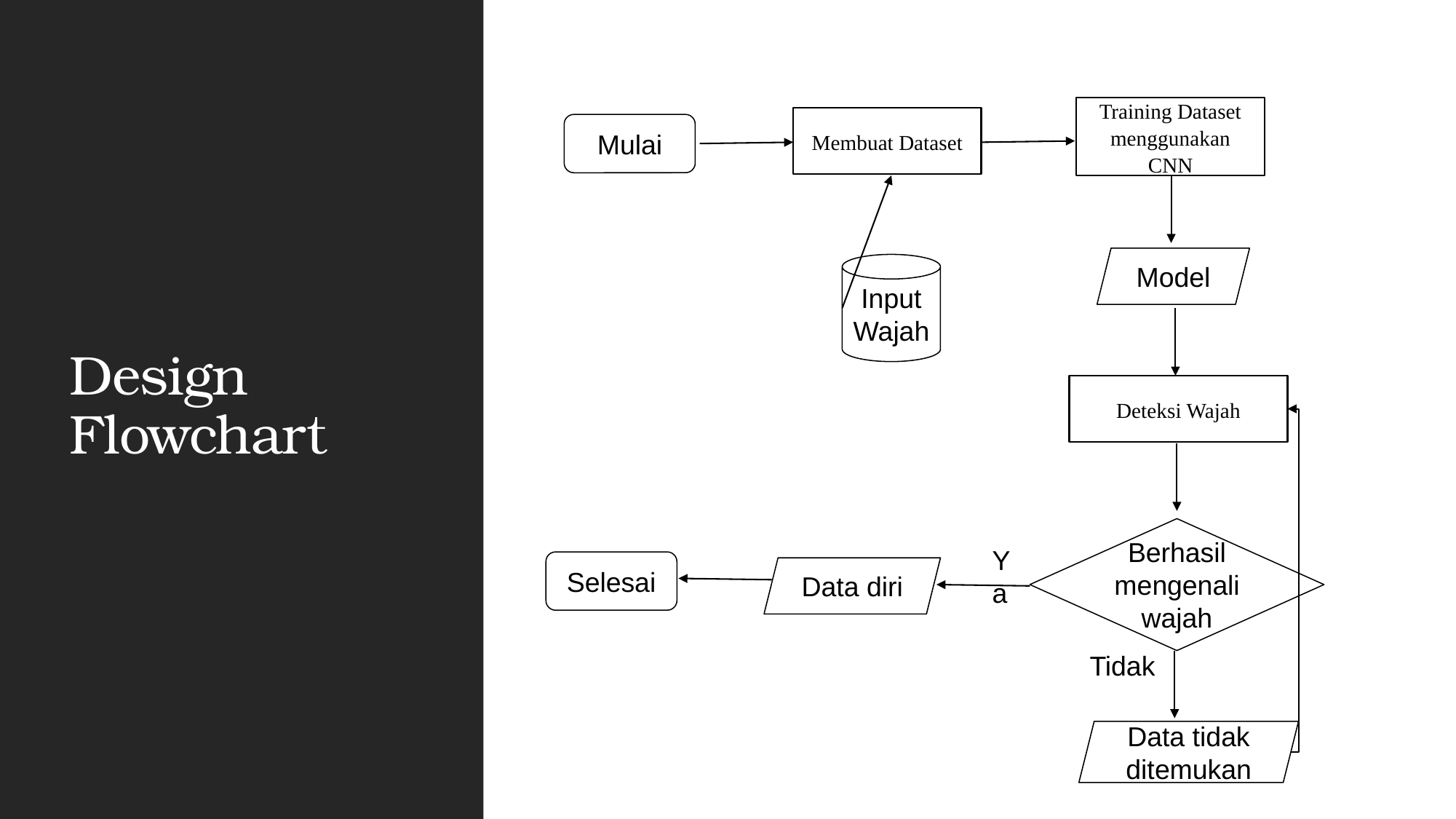

# Design Flowchart
Training Dataset menggunakan CNN
Membuat Dataset
Mulai
Model
Input Wajah
Deteksi Wajah
Berhasil mengenali wajah
Ya
Selesai
Data diri
Tidak
Data tidak ditemukan